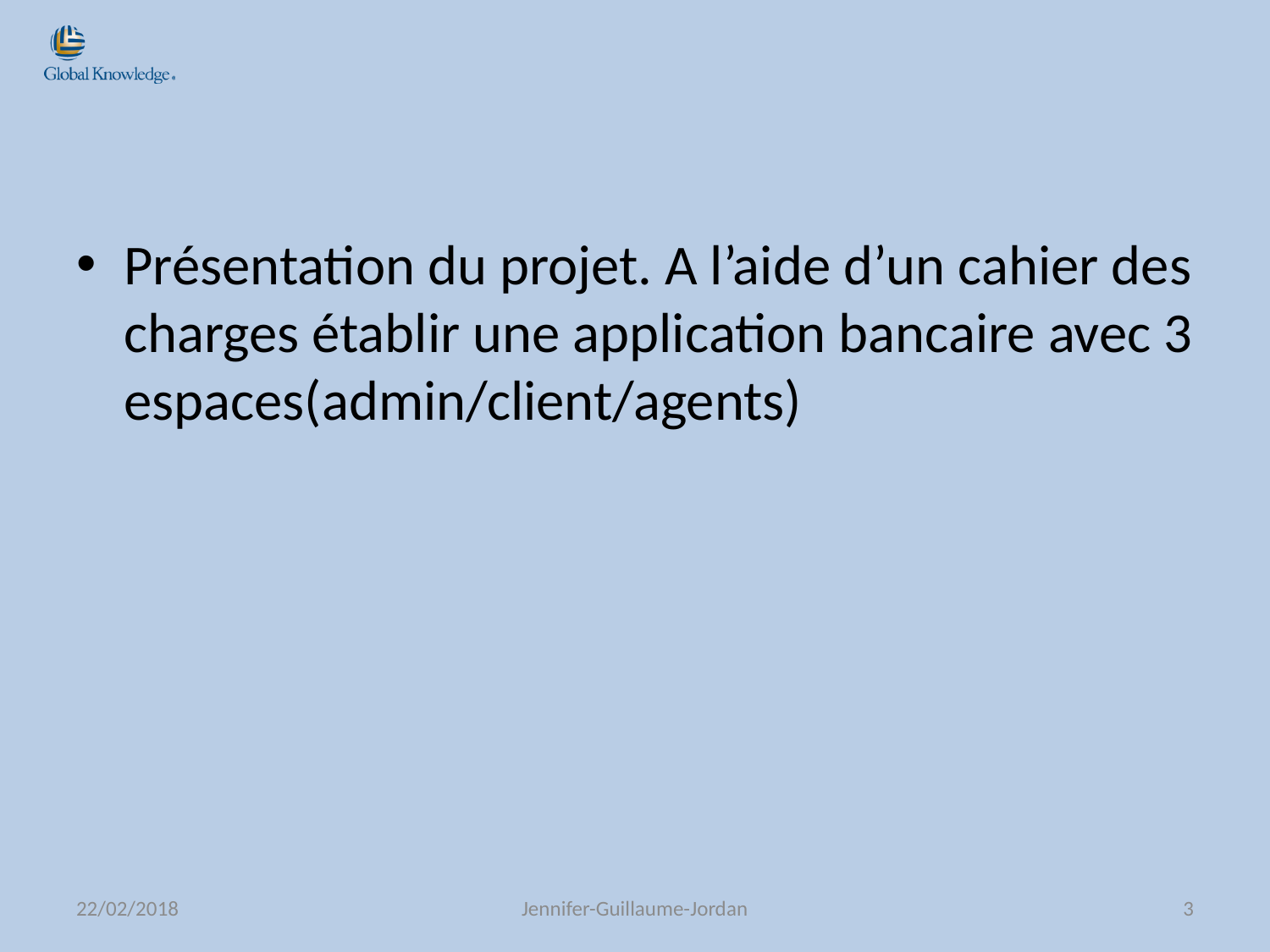

#
Présentation du projet. A l’aide d’un cahier des charges établir une application bancaire avec 3 espaces(admin/client/agents)

22/02/2018
Jennifer-Guillaume-Jordan
3